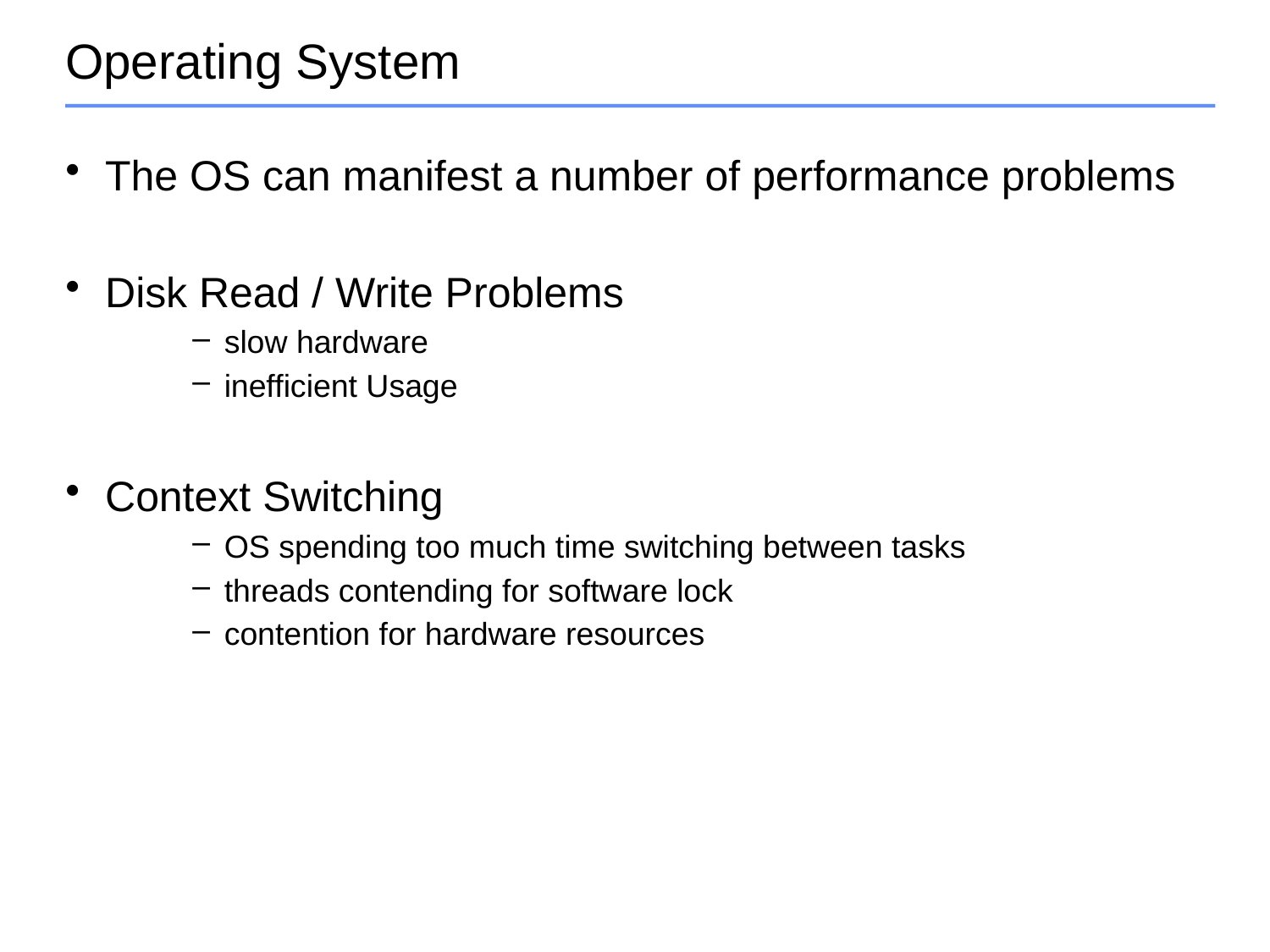

# Operating System
The OS can manifest a number of performance problems

Disk Read / Write Problems
slow hardware
inefficient Usage

Context Switching
OS spending too much time switching between tasks
threads contending for software lock
contention for hardware resources